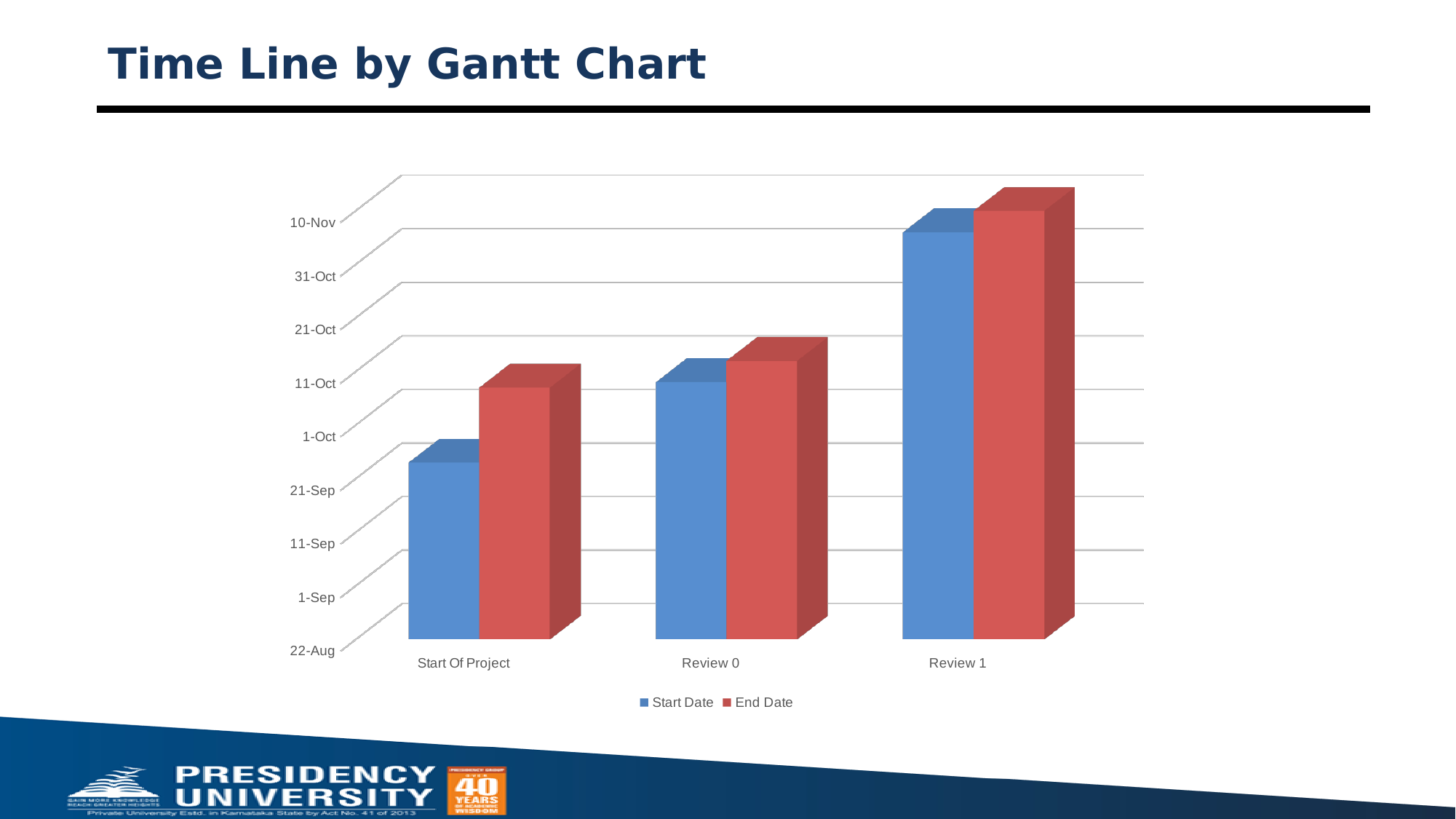

# Time Line by Gantt Chart

[unsupported chart]